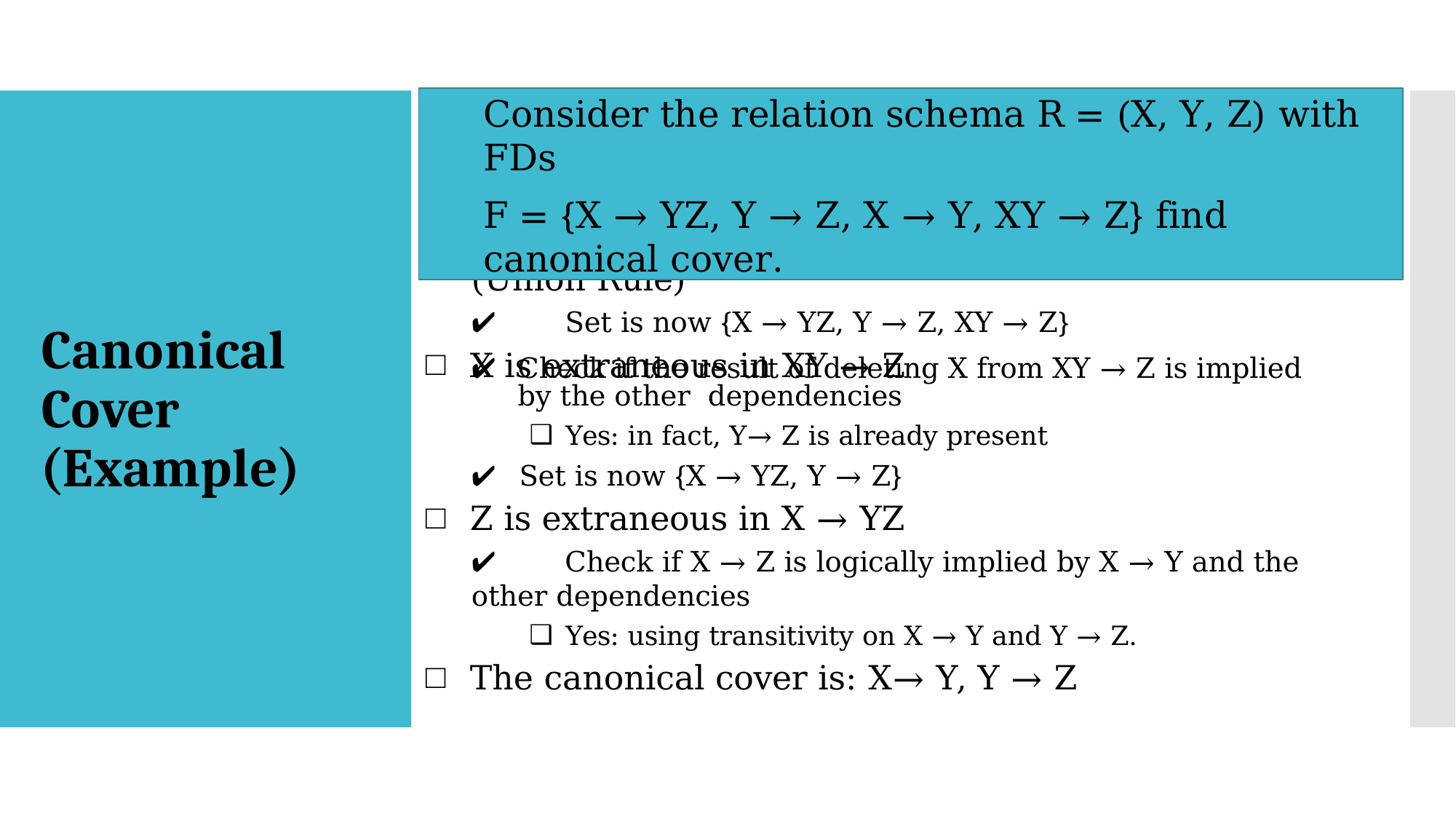

Consider the relation schema R = (X, Y, Z) with FDs
F = {X → YZ, Y → Z, X → Y, XY → Z} find canonical cover.
Combine X → YZ and X → Y into X → YZ (Union Rule)
✔	Set is now {X → YZ, Y → Z, XY → Z}
X is extraneous in XY → Z
Canonical  Cover  (Example)
✔	Check if the result of deleting X from XY → Z is implied by the other  dependencies
Yes: in fact, Y→ Z is already present
✔	Set is now {X → YZ, Y → Z}
Z is extraneous in X → YZ
✔	Check if X → Z is logically implied by X → Y and the other dependencies
Yes: using transitivity on X → Y and Y → Z.
The canonical cover is: X→ Y, Y → Z